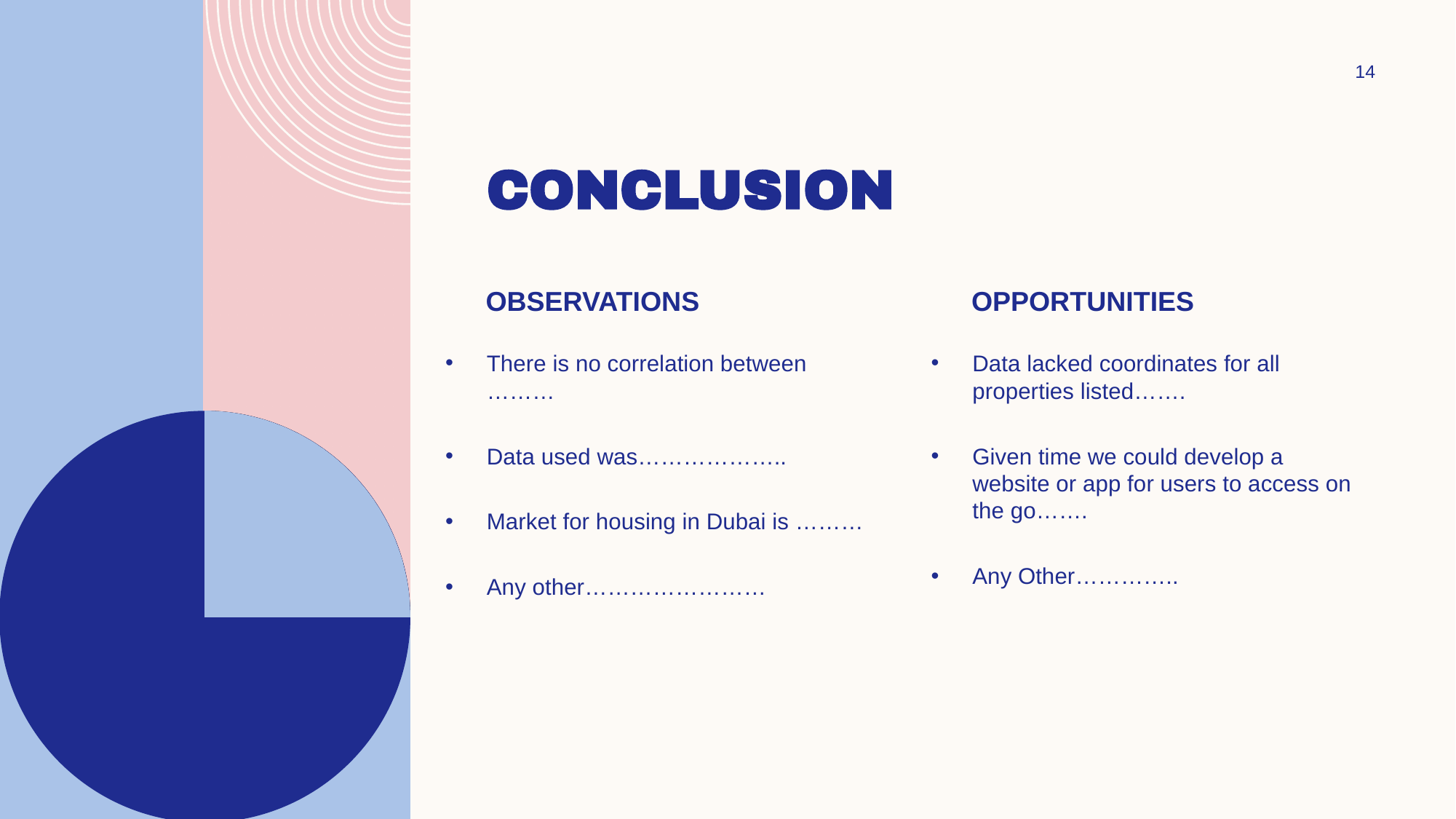

14
# Conclusion
Observations
OPPORTUNITIES
There is no correlation between ………

Data used was………………..

Market for housing in Dubai is ………

Any other……………………

Data lacked coordinates for all properties listed…….

Given time we could develop a website or app for users to access on the go…….

Any Other…………..